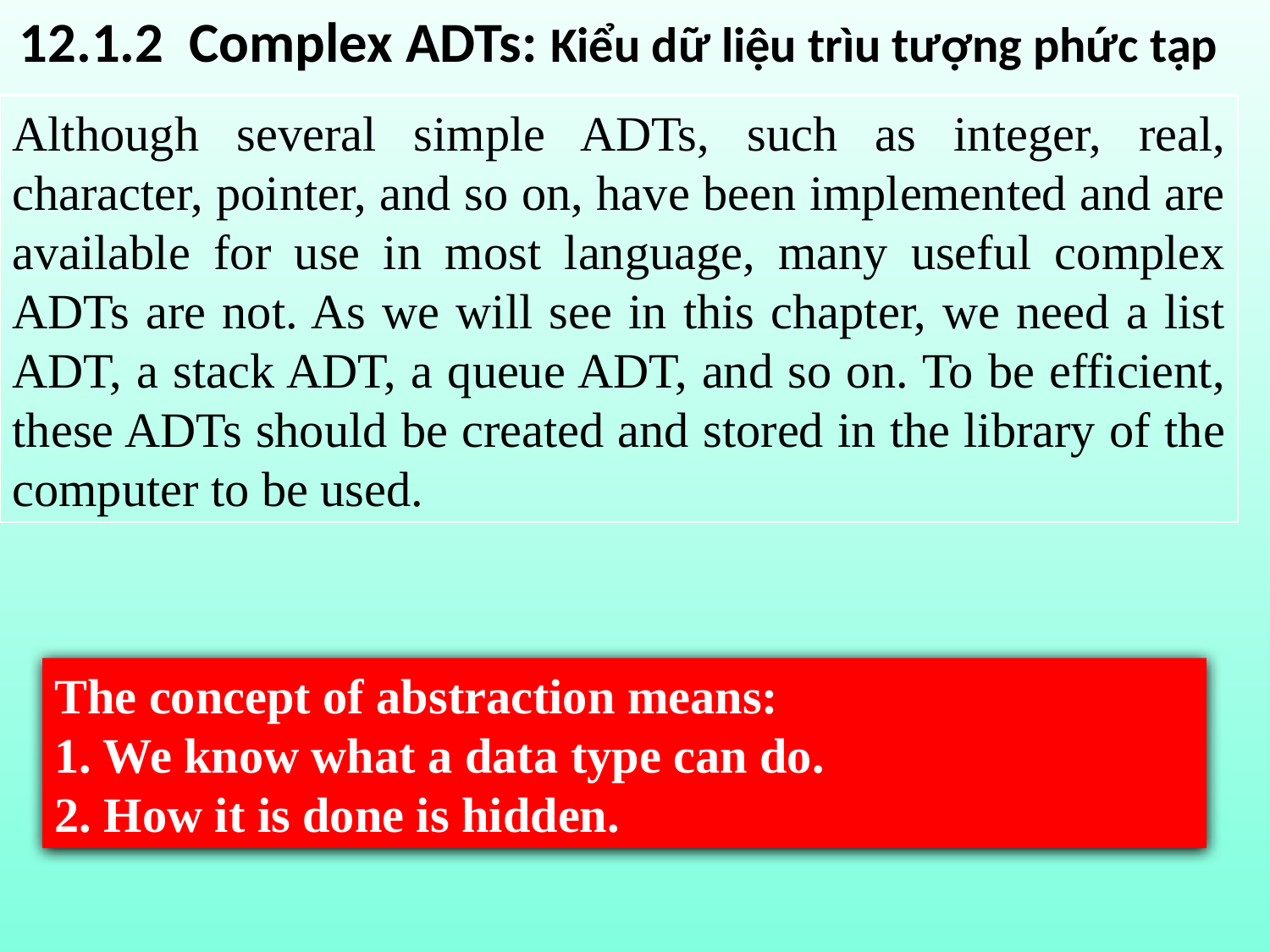

12.1.2  Complex ADTs: Kiểu dữ liệu trìu tượng phức tạp
Although several simple ADTs, such as integer, real, character, pointer, and so on, have been implemented and are available for use in most language, many useful complex ADTs are not. As we will see in this chapter, we need a list ADT, a stack ADT, a queue ADT, and so on. To be efficient, these ADTs should be created and stored in the library of the computer to be used.
The concept of abstraction means:
1. We know what a data type can do.
2. How it is done is hidden.